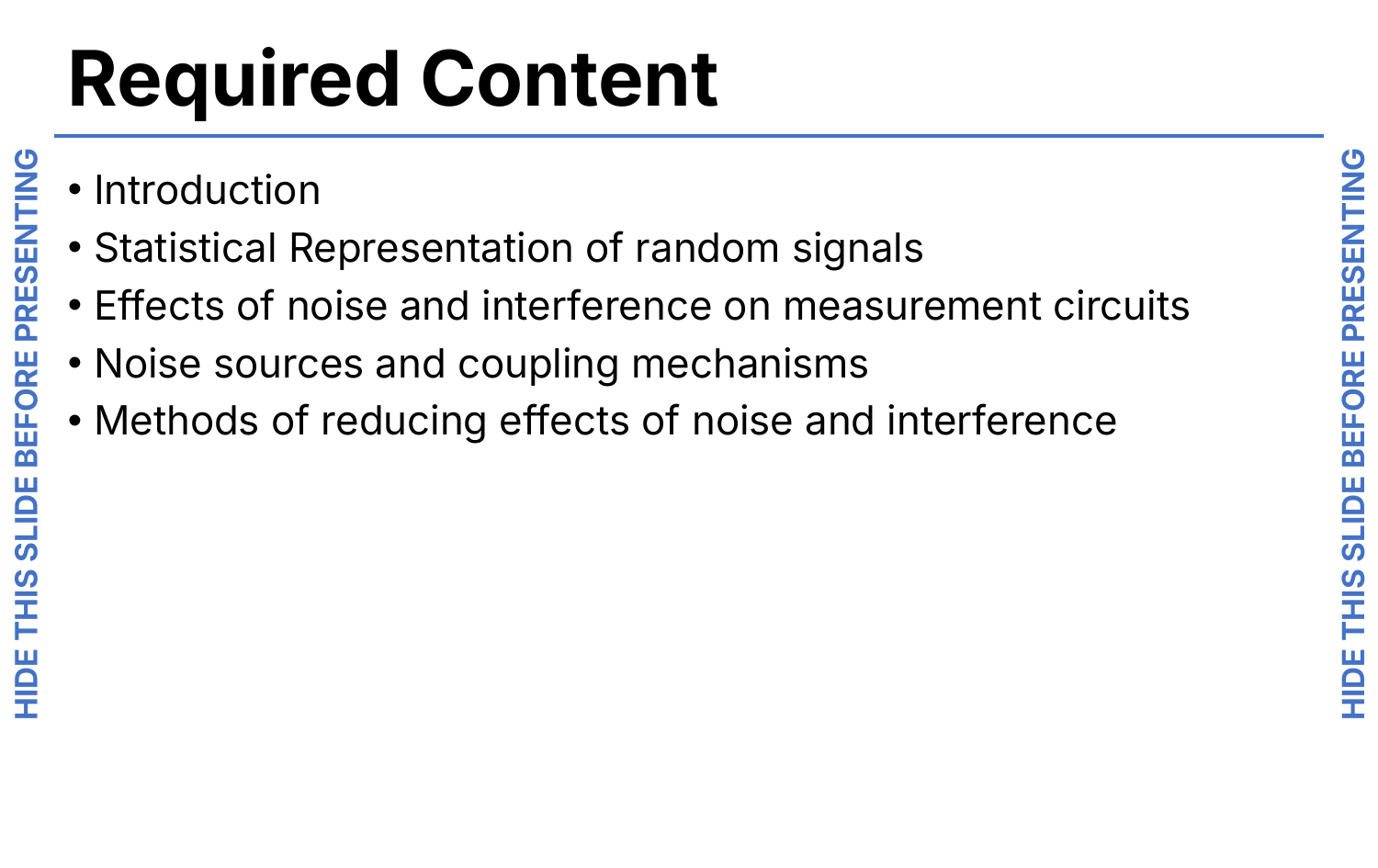

# Required Content
Introduction
Statistical Representation of random signals
Effects of noise and interference on measurement circuits
Noise sources and coupling mechanisms
Methods of reducing effects of noise and interference